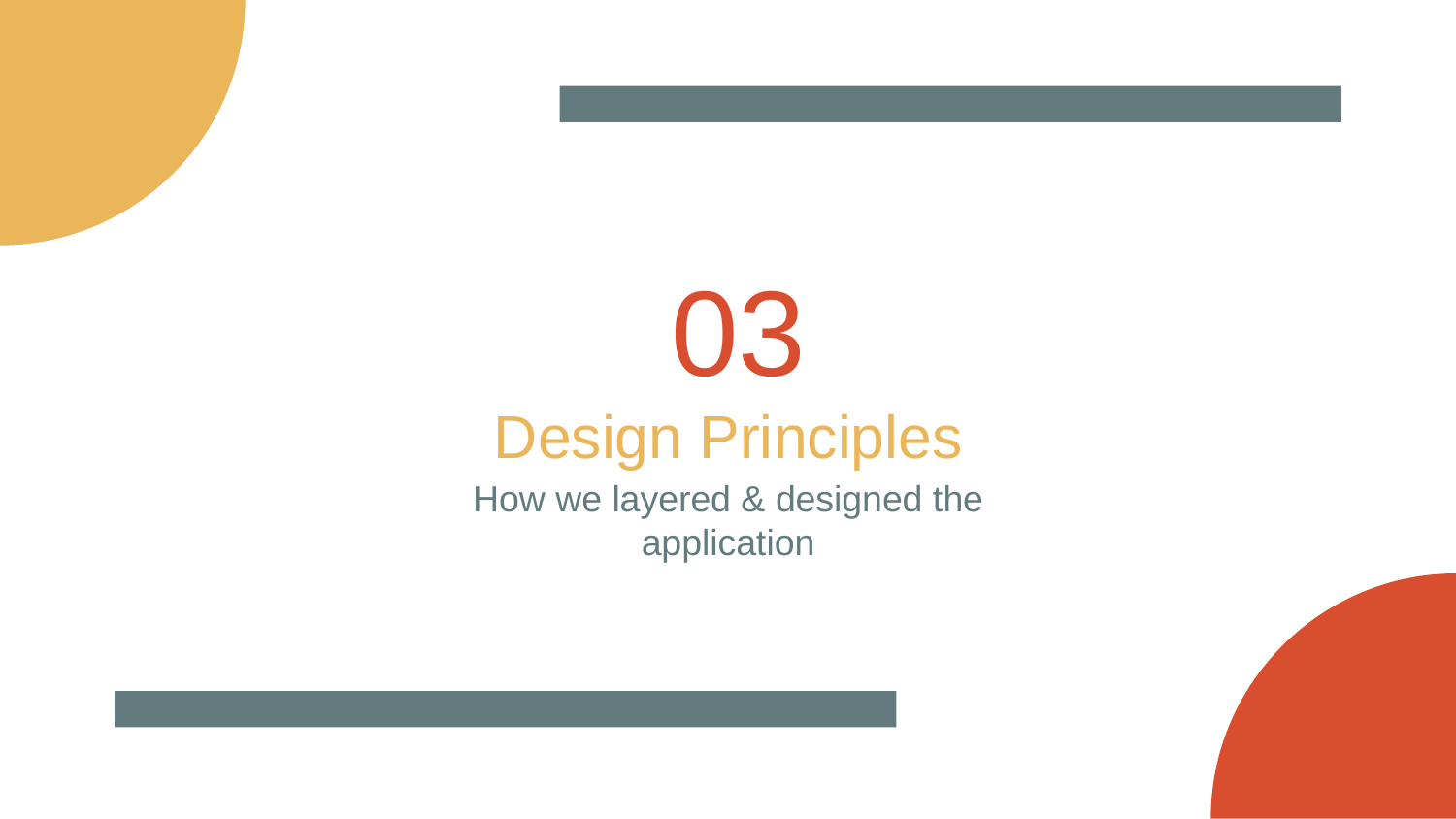

# 03
Design Principles
How we layered & designed the application